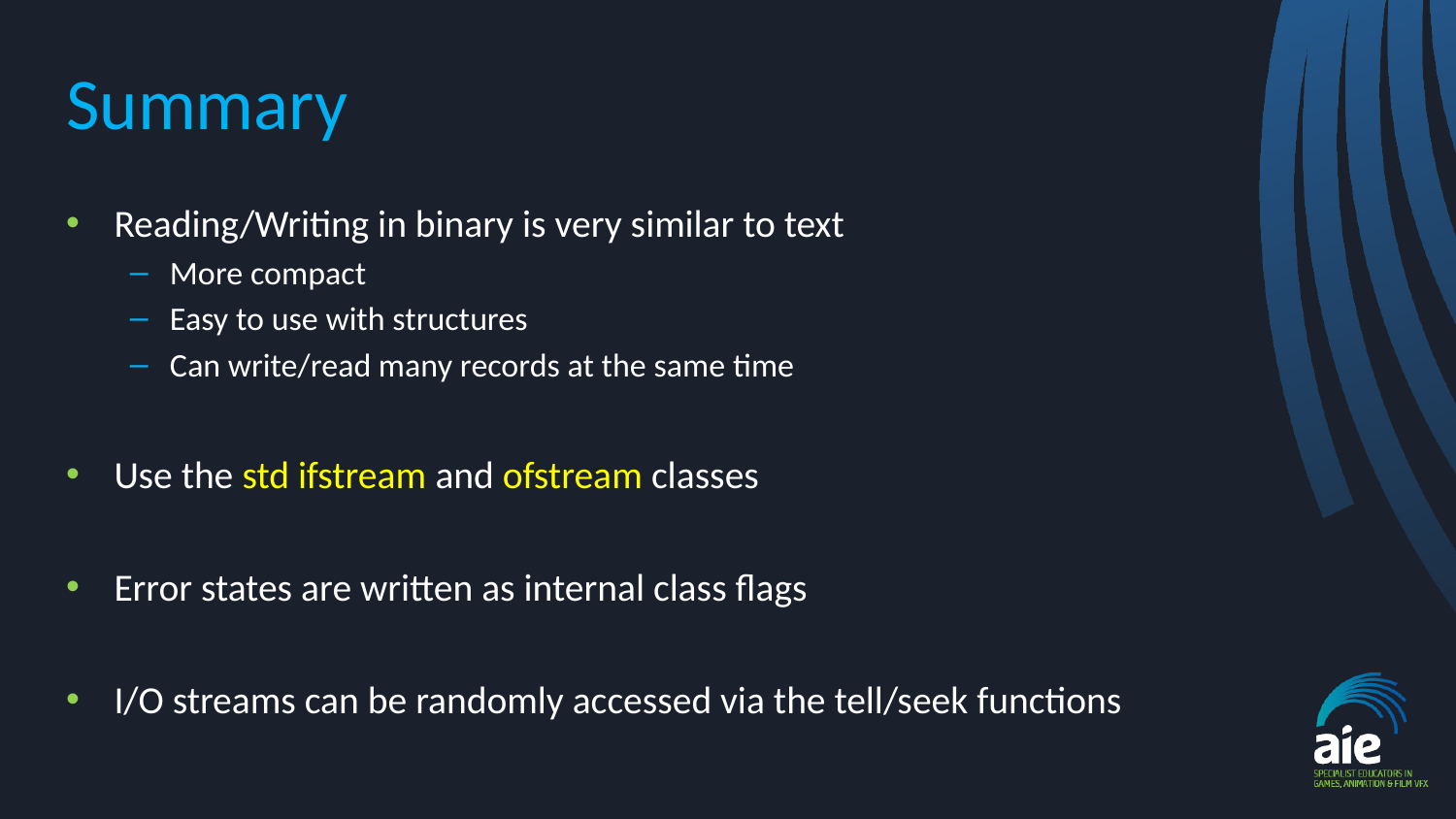

# Summary
Reading/Writing in binary is very similar to text
More compact
Easy to use with structures
Can write/read many records at the same time

Use the std ifstream and ofstream classes

Error states are written as internal class flags

I/O streams can be randomly accessed via the tell/seek functions